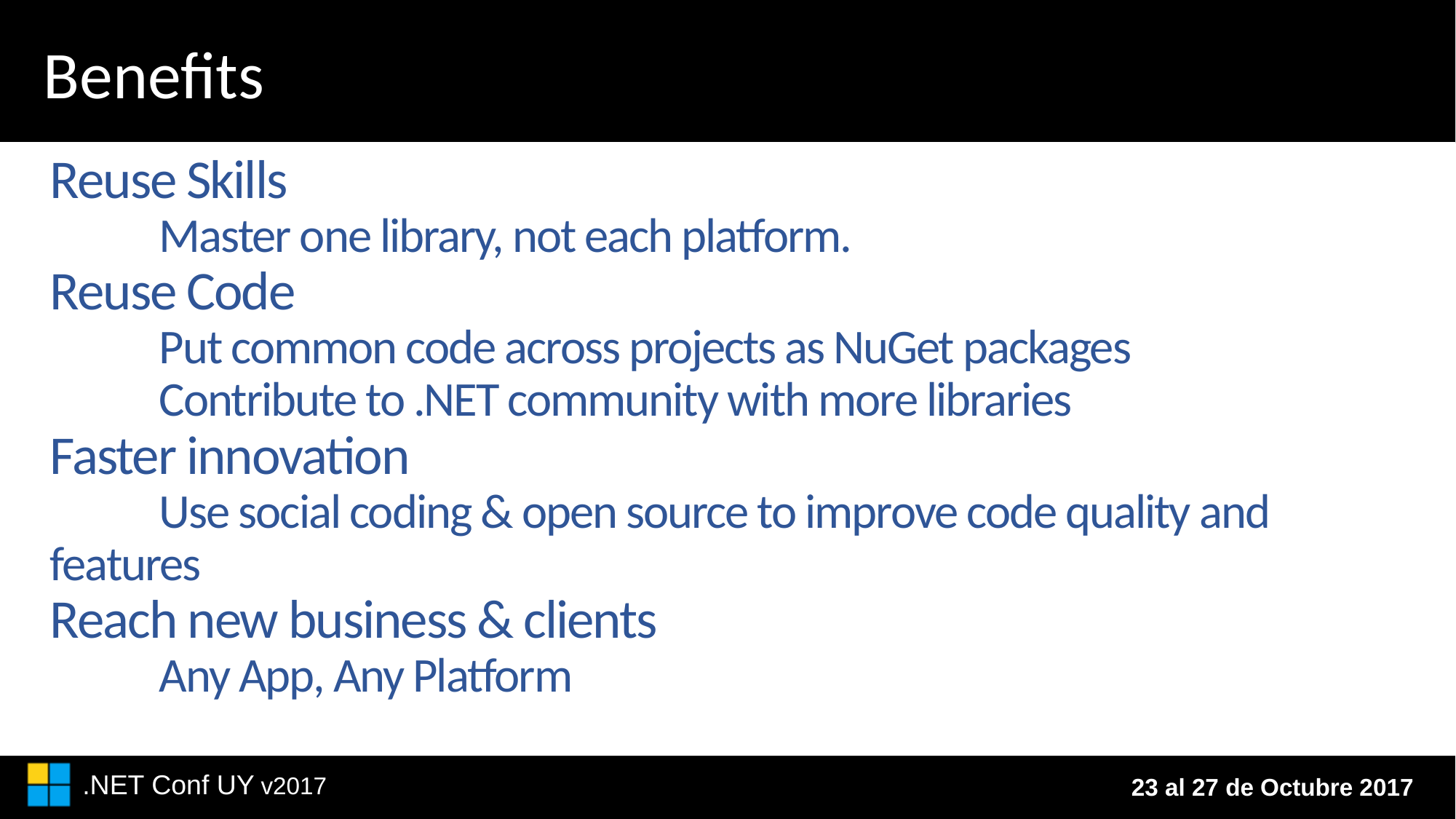

# Benefits
Reuse Skills
	Master one library, not each platform.
Reuse Code
	Put common code across projects as NuGet packages
	Contribute to .NET community with more libraries
Faster innovation
	Use social coding & open source to improve code quality and 	features
Reach new business & clients
	Any App, Any Platform